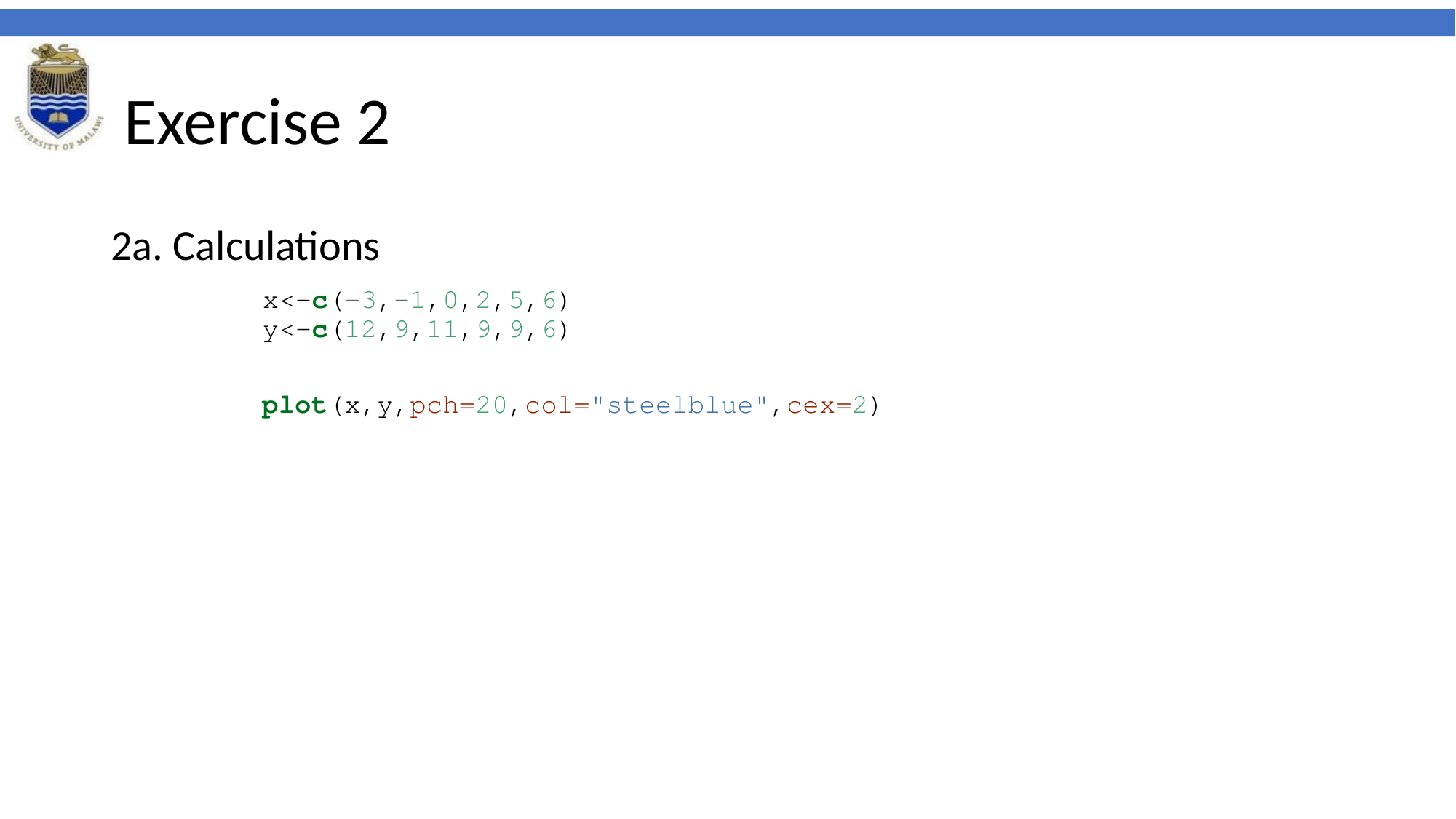

# Exercise 2
2a. Calculations
x<-c(-3,-1,0,2,5,6)
y<-c(12,9,11,9,9,6)
plot(x,y,pch=20,col="steelblue",cex=2)